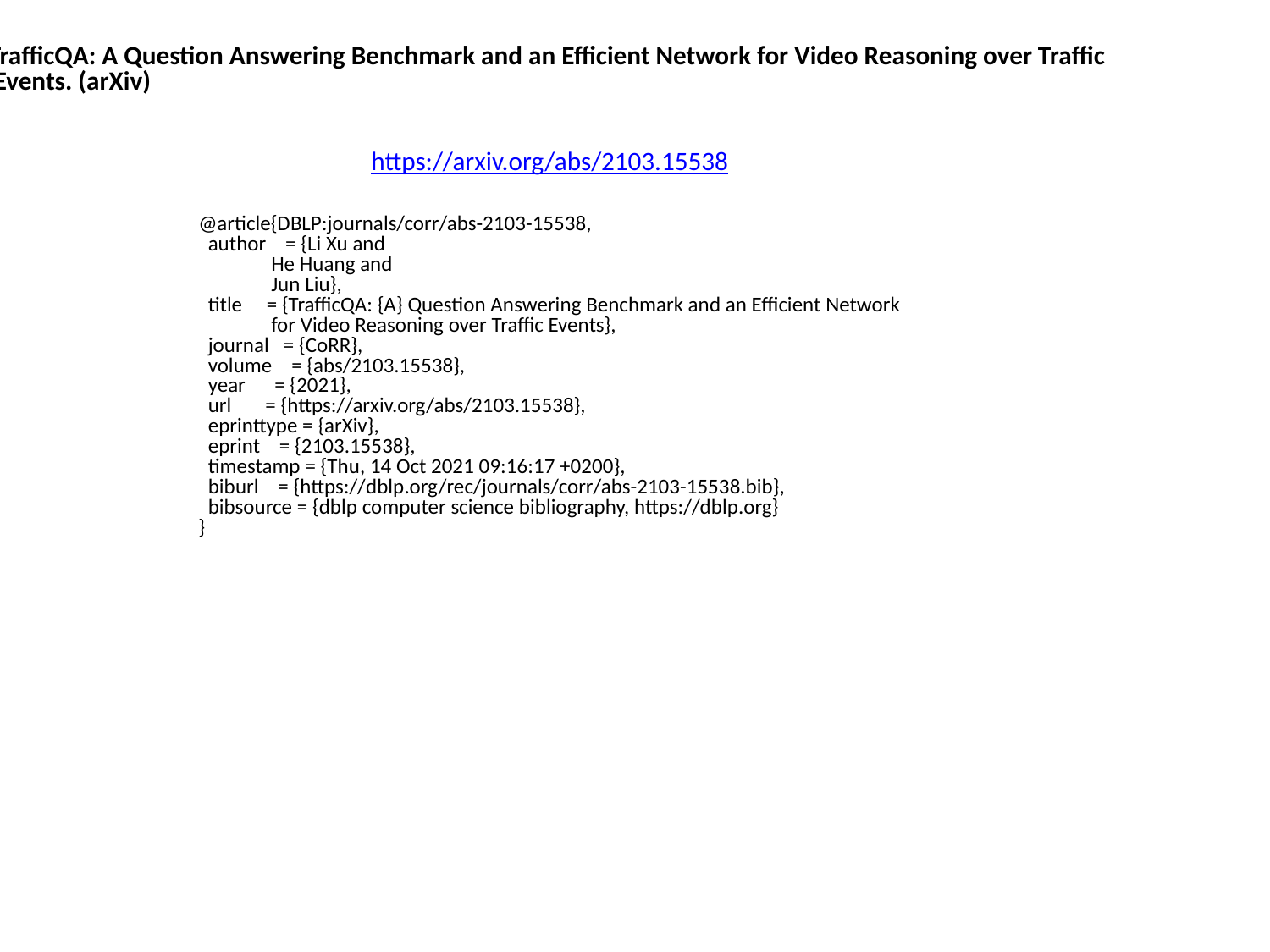

TrafficQA: A Question Answering Benchmark and an Efficient Network for Video Reasoning over Traffic
 Events. (arXiv)

https://arxiv.org/abs/2103.15538

@article{DBLP:journals/corr/abs-2103-15538,
  author    = {Li Xu and
               He Huang and
               Jun Liu},
  title     = {TrafficQA: {A} Question Answering Benchmark and an Efficient Network
               for Video Reasoning over Traffic Events},
  journal   = {CoRR},
  volume    = {abs/2103.15538},
  year      = {2021},
  url       = {https://arxiv.org/abs/2103.15538},
  eprinttype = {arXiv},
  eprint    = {2103.15538},
  timestamp = {Thu, 14 Oct 2021 09:16:17 +0200},
  biburl    = {https://dblp.org/rec/journals/corr/abs-2103-15538.bib},
  bibsource = {dblp computer science bibliography, https://dblp.org}
}